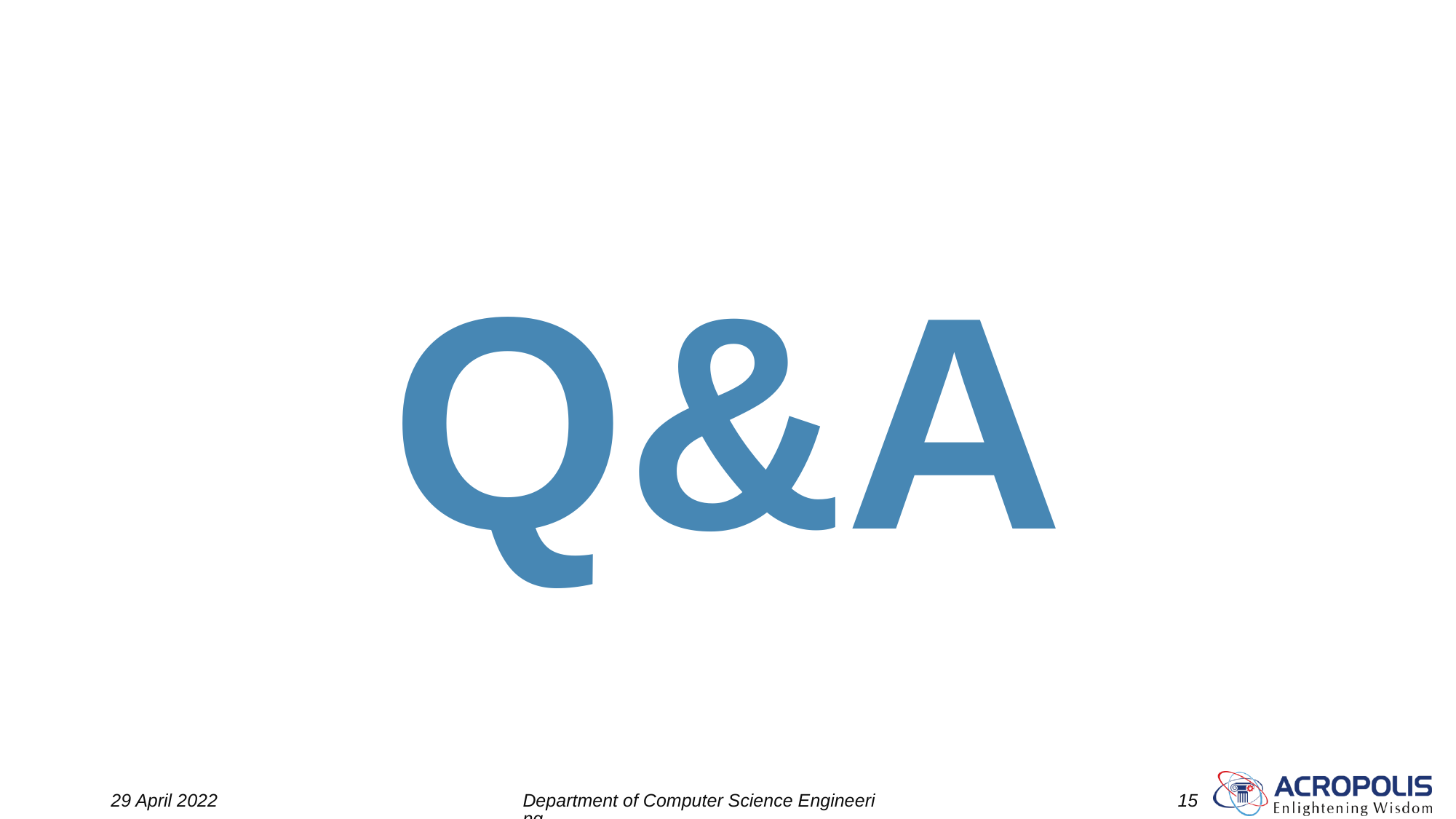

Q&A
29 April 2022
Department of Computer Science Engineering
15